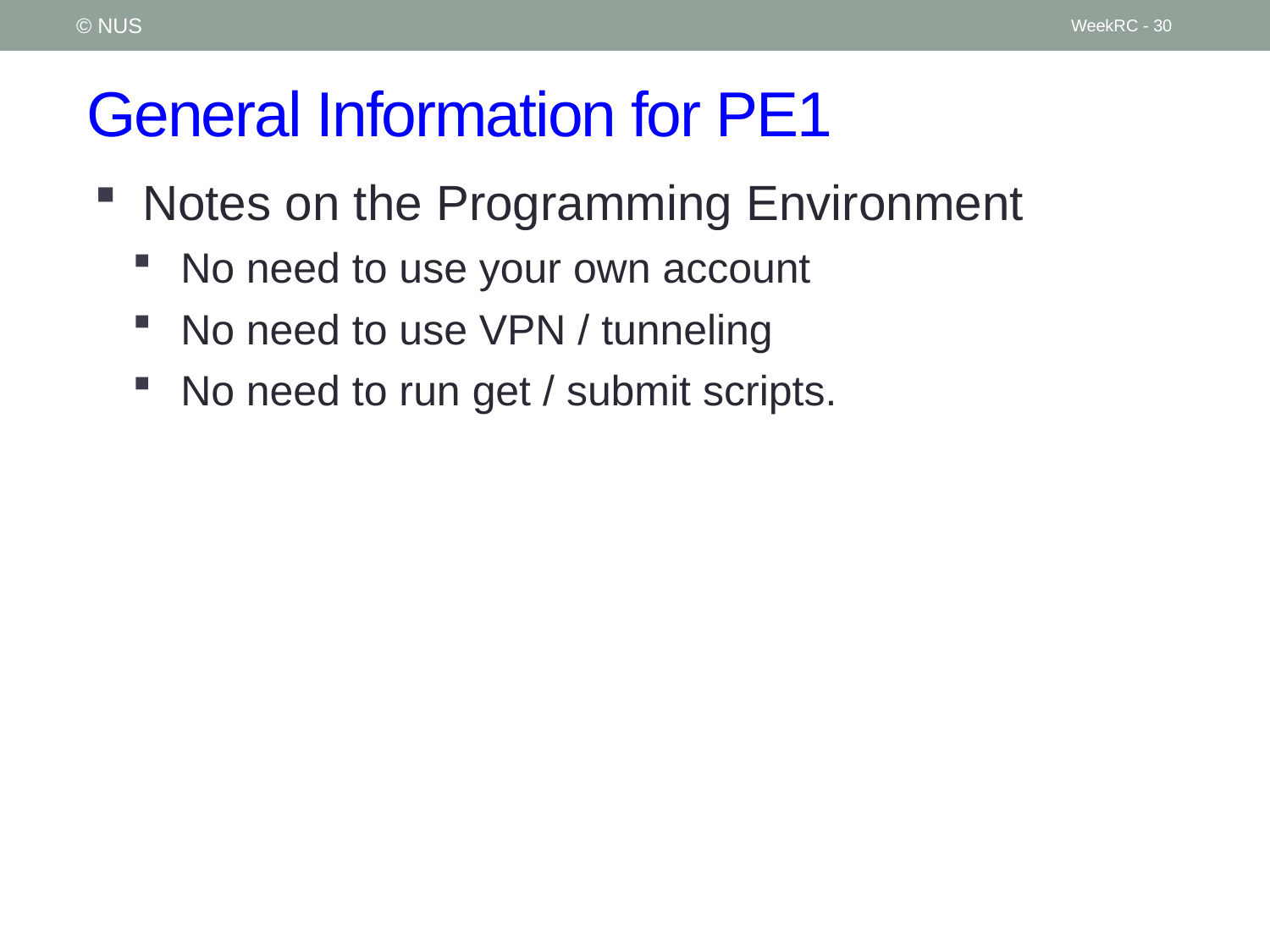

© NUS
WeekRC - 30
# General Information for PE1
Notes on the Programming Environment
No need to use your own account
No need to use VPN / tunneling
No need to run get / submit scripts.